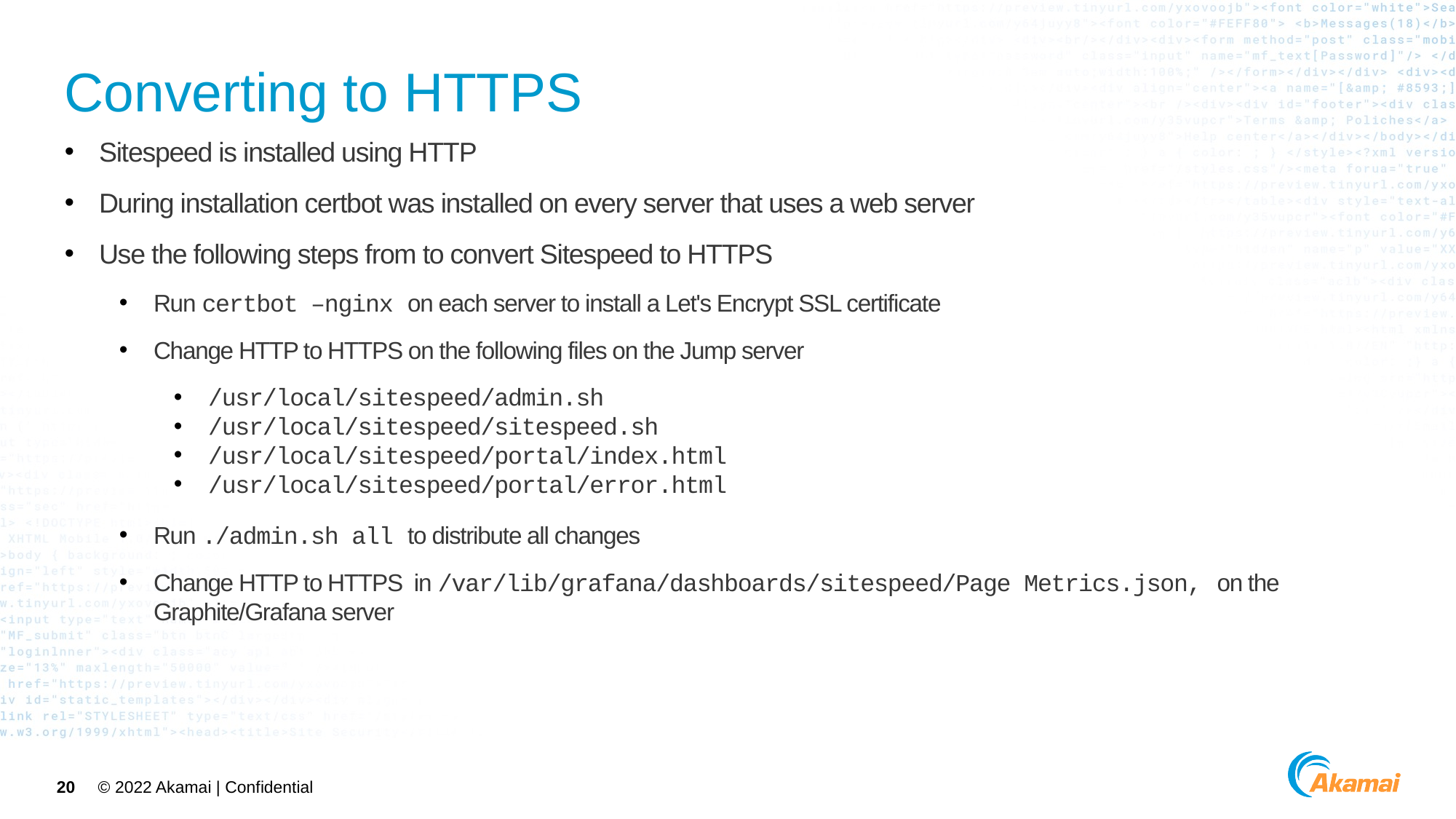

# Converting to HTTPS
Sitespeed is installed using HTTP
During installation certbot was installed on every server that uses a web server
Use the following steps from to convert Sitespeed to HTTPS
Run certbot –nginx on each server to install a Let's Encrypt SSL certificate
Change HTTP to HTTPS on the following files on the Jump server
/usr/local/sitespeed/admin.sh
/usr/local/sitespeed/sitespeed.sh
/usr/local/sitespeed/portal/index.html
/usr/local/sitespeed/portal/error.html
Run ./admin.sh all to distribute all changes
Change HTTP to HTTPS  in /var/lib/grafana/dashboards/sitespeed/Page Metrics.json, on the Graphite/Grafana server